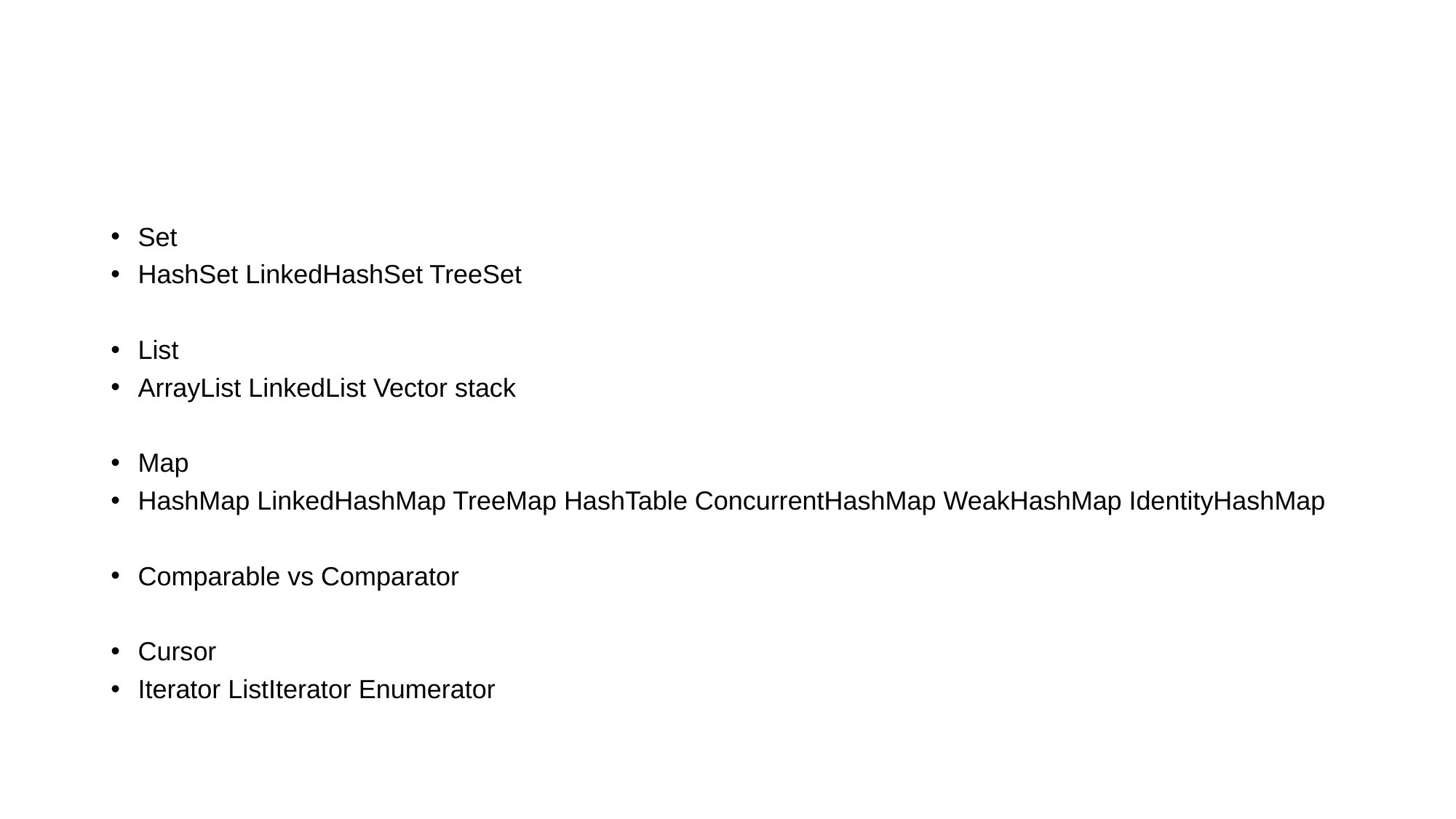

#
Set
HashSet LinkedHashSet TreeSet

List
ArrayList LinkedList Vector stack

Map
HashMap LinkedHashMap TreeMap HashTable ConcurrentHashMap WeakHashMap IdentityHashMap

Comparable vs Comparator

Cursor
Iterator ListIterator Enumerator